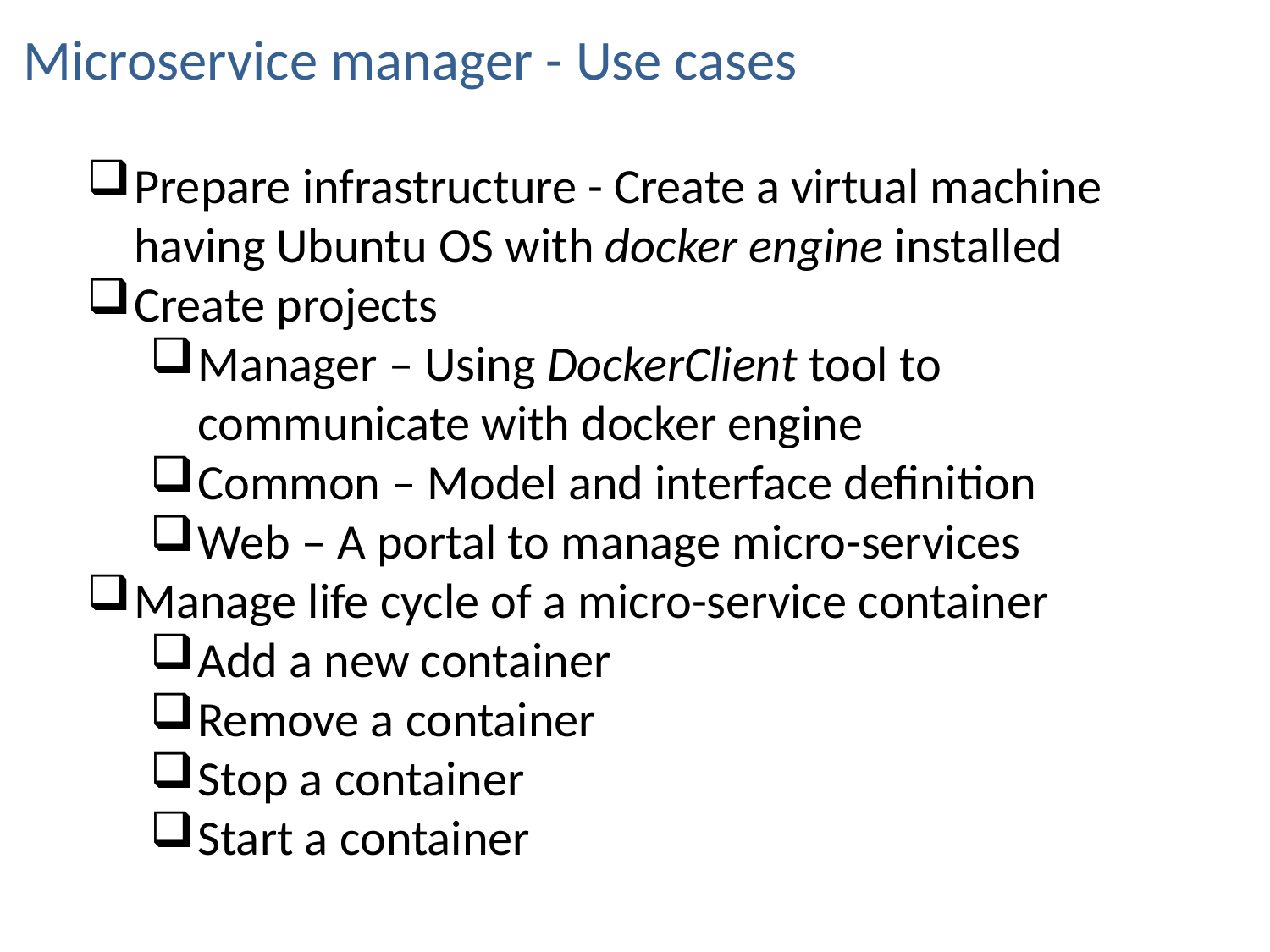

Microservice manager - Use cases
Prepare infrastructure - Create a virtual machine having Ubuntu OS with docker engine installed
Create projects
Manager – Using DockerClient tool to communicate with docker engine
Common – Model and interface definition
Web – A portal to manage micro-services
Manage life cycle of a micro-service container
Add a new container
Remove a container
Stop a container
Start a container